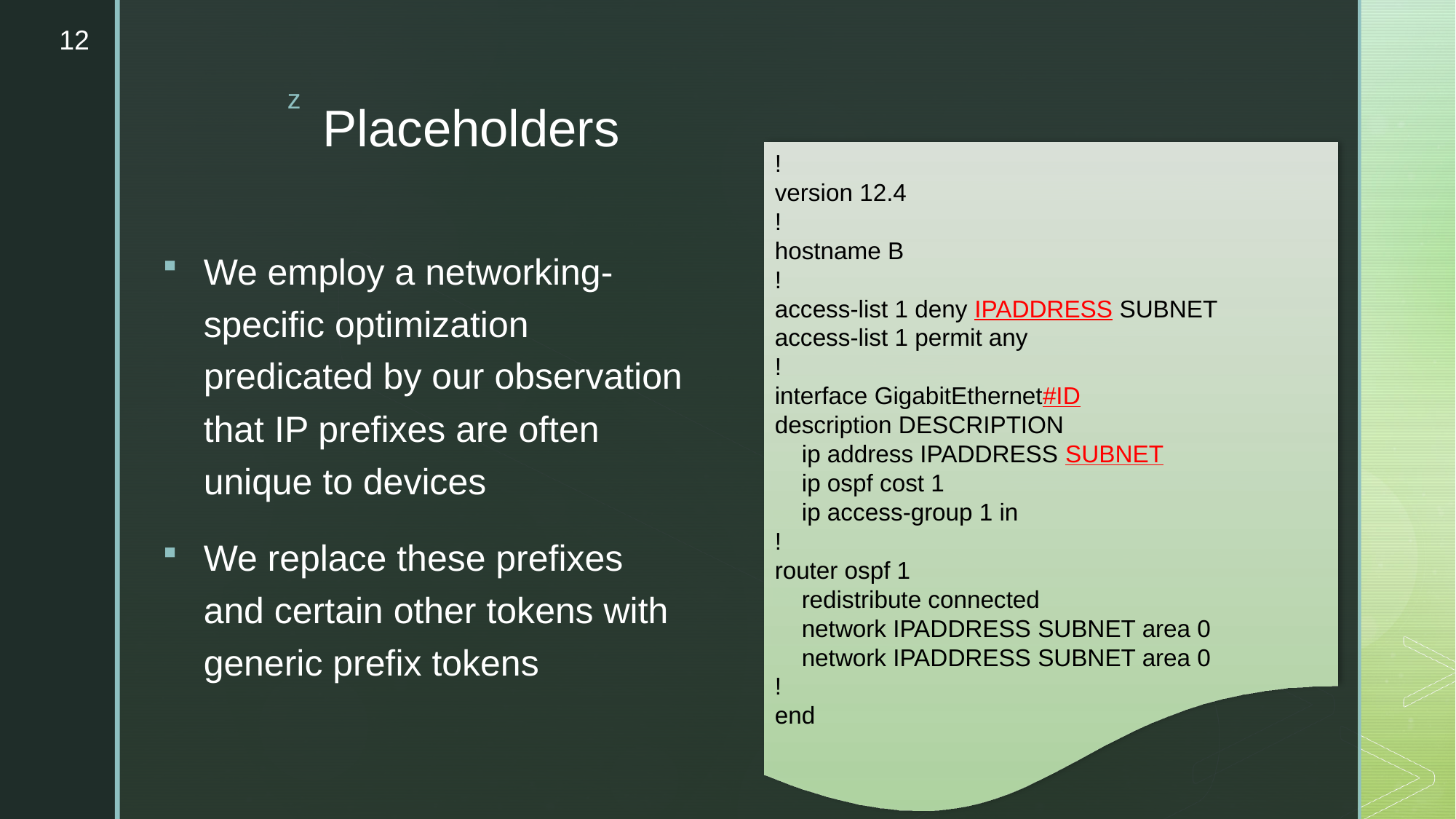

12
# Placeholders
!
version 12.4
!
hostname B
!
access-list 1 deny IPADDRESS SUBNET
access-list 1 permit any
!
interface GigabitEthernet#ID
description DESCRIPTION
    ip address IPADDRESS SUBNET
    ip ospf cost 1
    ip access-group 1 in
!
router ospf 1
    redistribute connected
    network IPADDRESS SUBNET area 0
    network IPADDRESS SUBNET area 0
!
end
We employ a networking- specific optimization predicated by our observation that IP prefixes are often unique to devices
We replace these prefixes and certain other tokens with generic prefix tokens